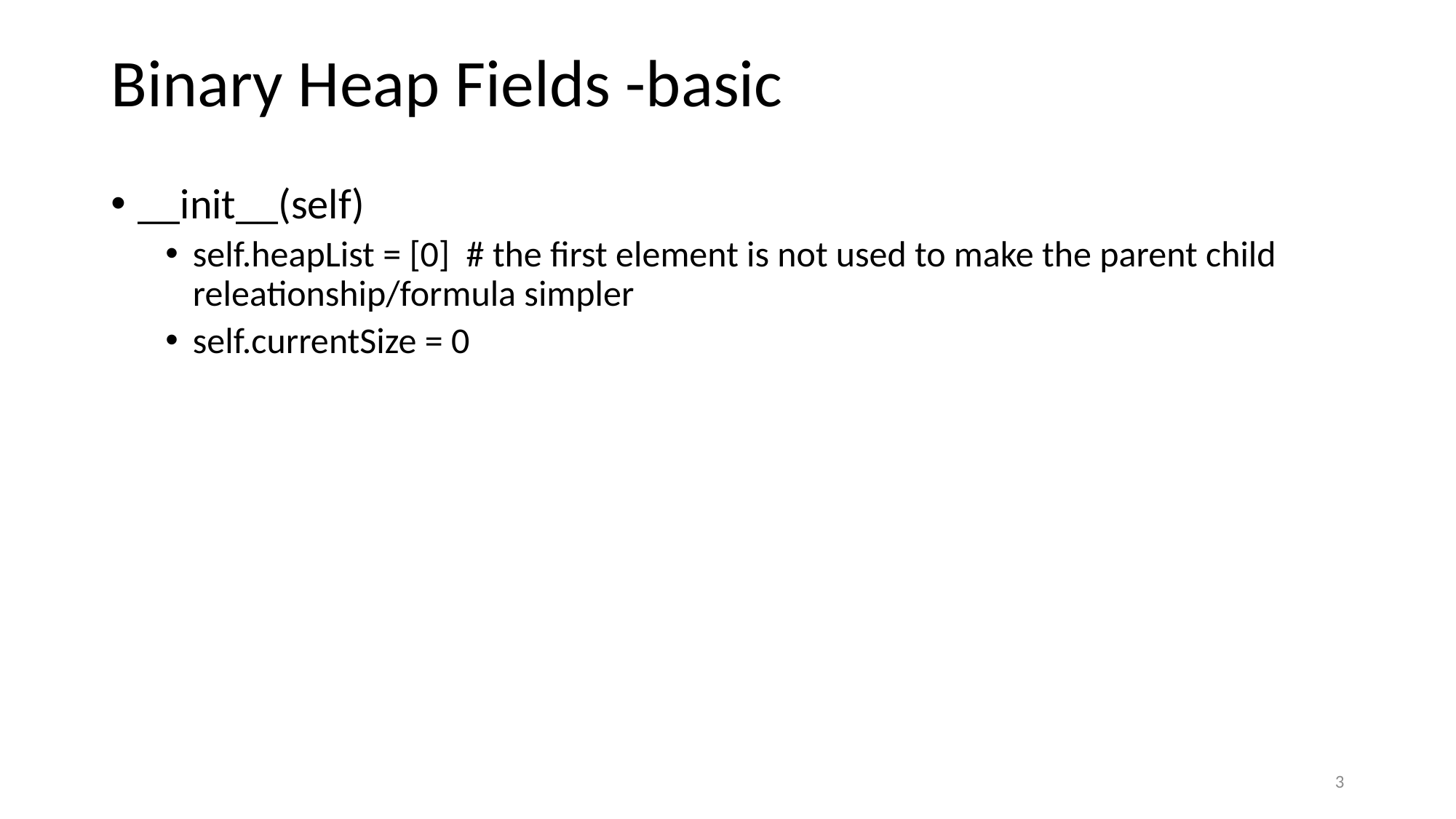

# Binary Heap Fields -basic
__init__(self)
self.heapList = [0]  # the first element is not used to make the parent child
releationship/formula simpler
self.currentSize = 0
3